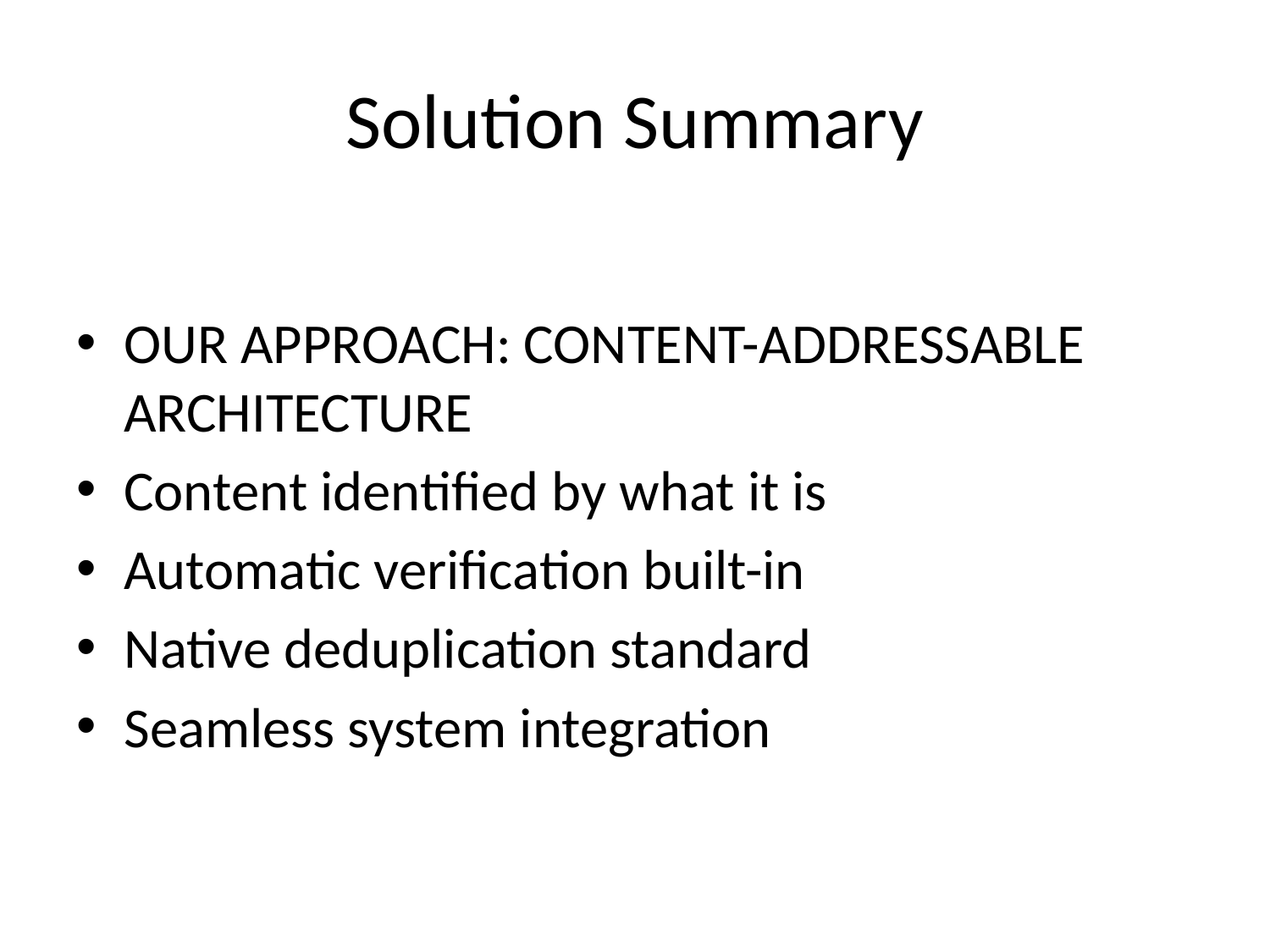

# Solution Summary

OUR APPROACH: CONTENT-ADDRESSABLE ARCHITECTURE
Content identified by what it is
Automatic verification built-in
Native deduplication standard
Seamless system integration